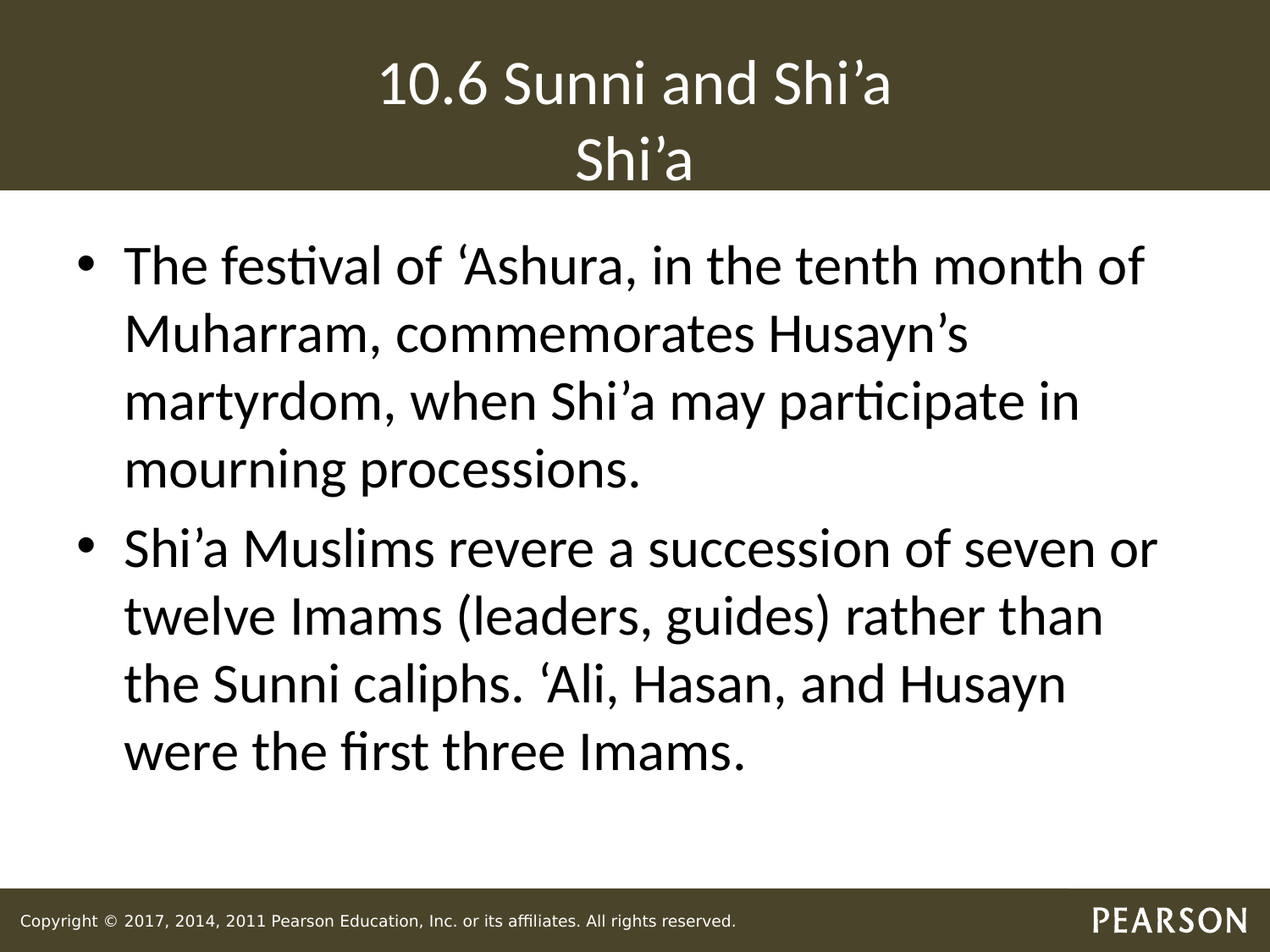

# 10.6 Sunni and Shi’a Shi’a
The festival of ‘Ashura, in the tenth month of Muharram, commemorates Husayn’s martyrdom, when Shi’a may participate in mourning processions.
Shi’a Muslims revere a succession of seven or twelve Imams (leaders, guides) rather than the Sunni caliphs. ‘Ali, Hasan, and Husayn were the first three Imams.